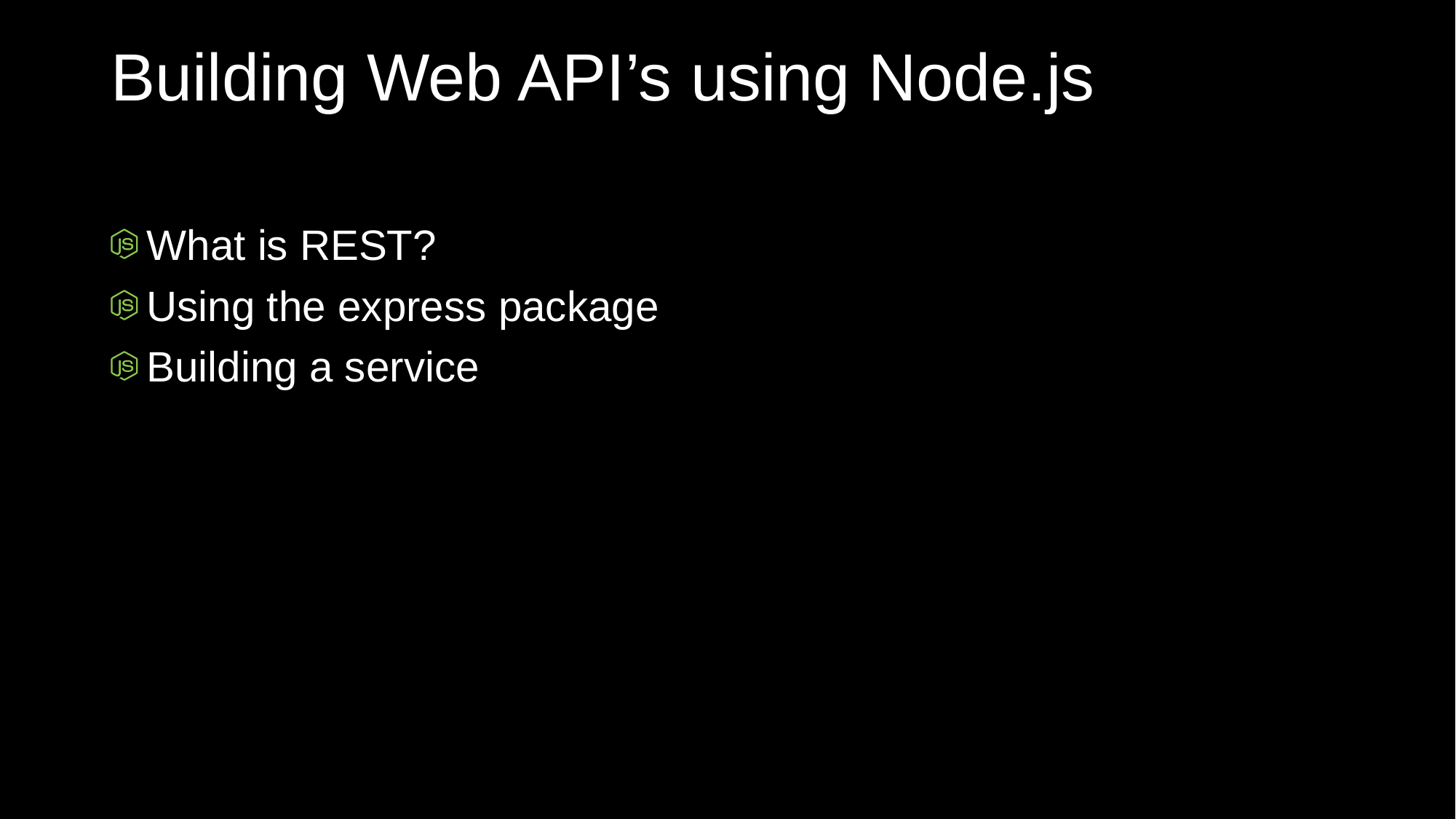

# Building Web API’s using Node.js
What is REST?
Using the express package
Building a service